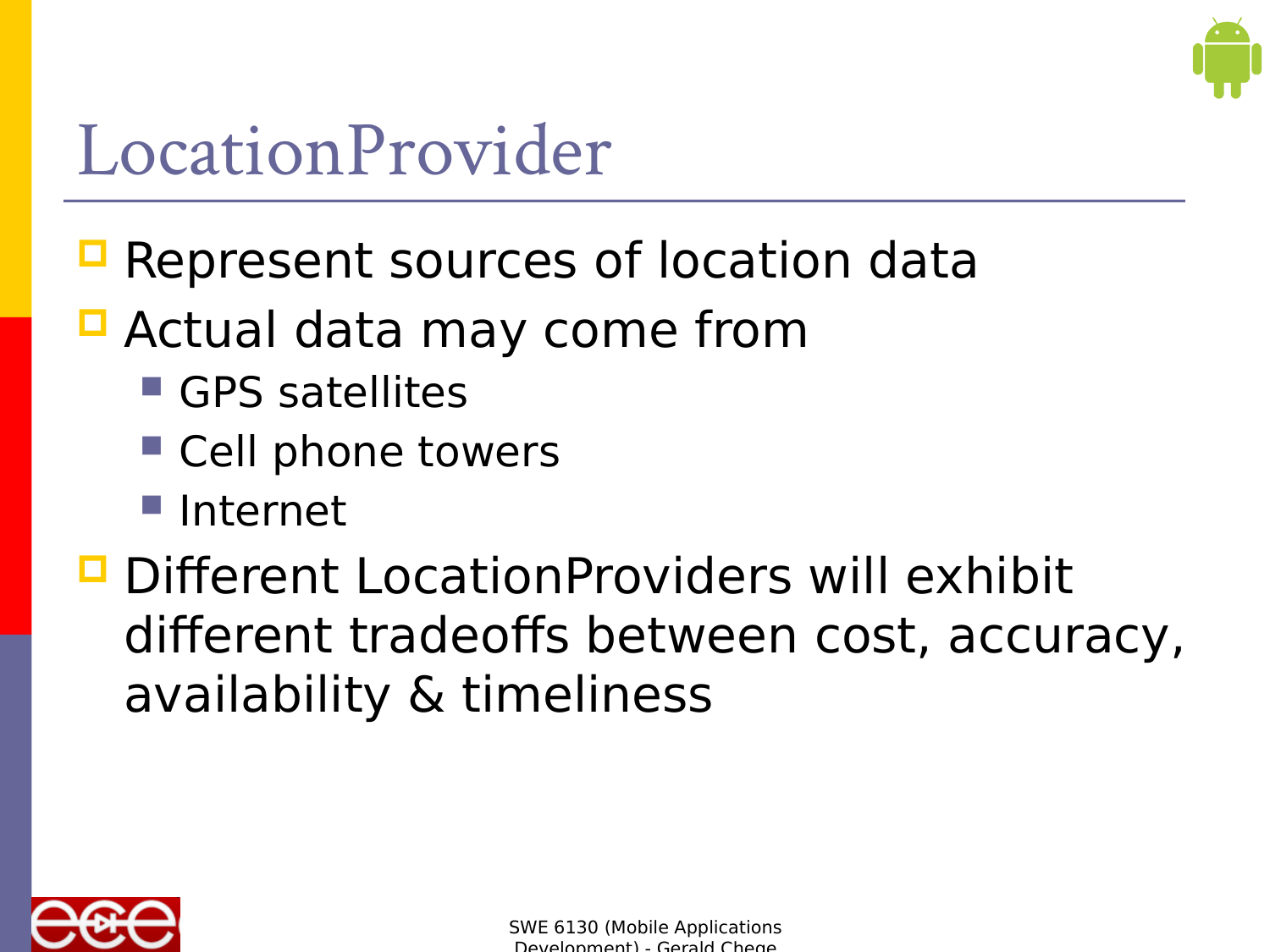

# LocationProvider
Represent sources of location data
Actual data may come from
GPS satellites
Cell phone towers
Internet
Different LocationProviders will exhibit different tradeoffs between cost, accuracy, availability & timeliness
SWE 6130 (Mobile Applications Development) - Gerald Chege